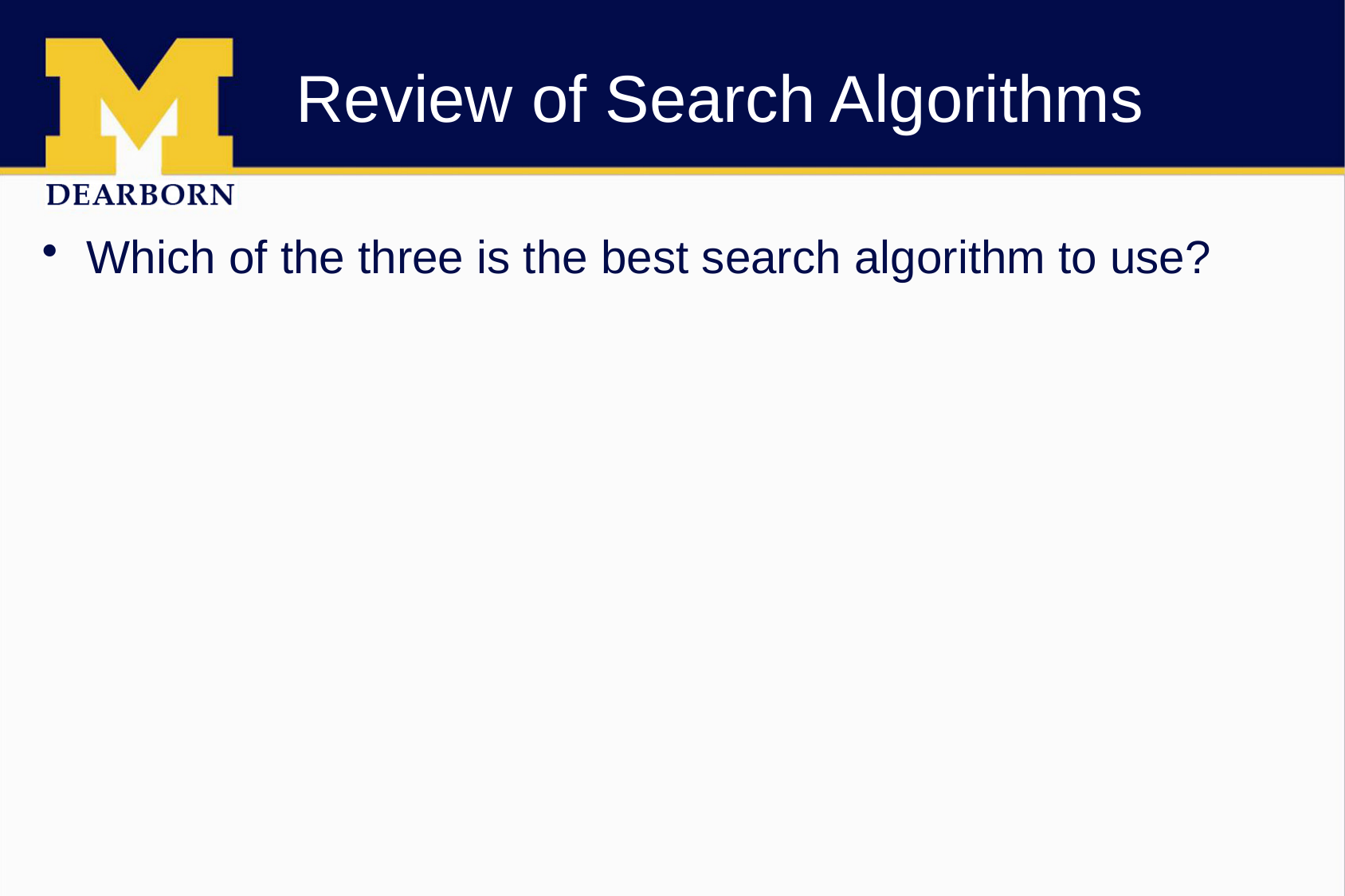

# Review of Search Algorithms
Which of the three is the best search algorithm to use?